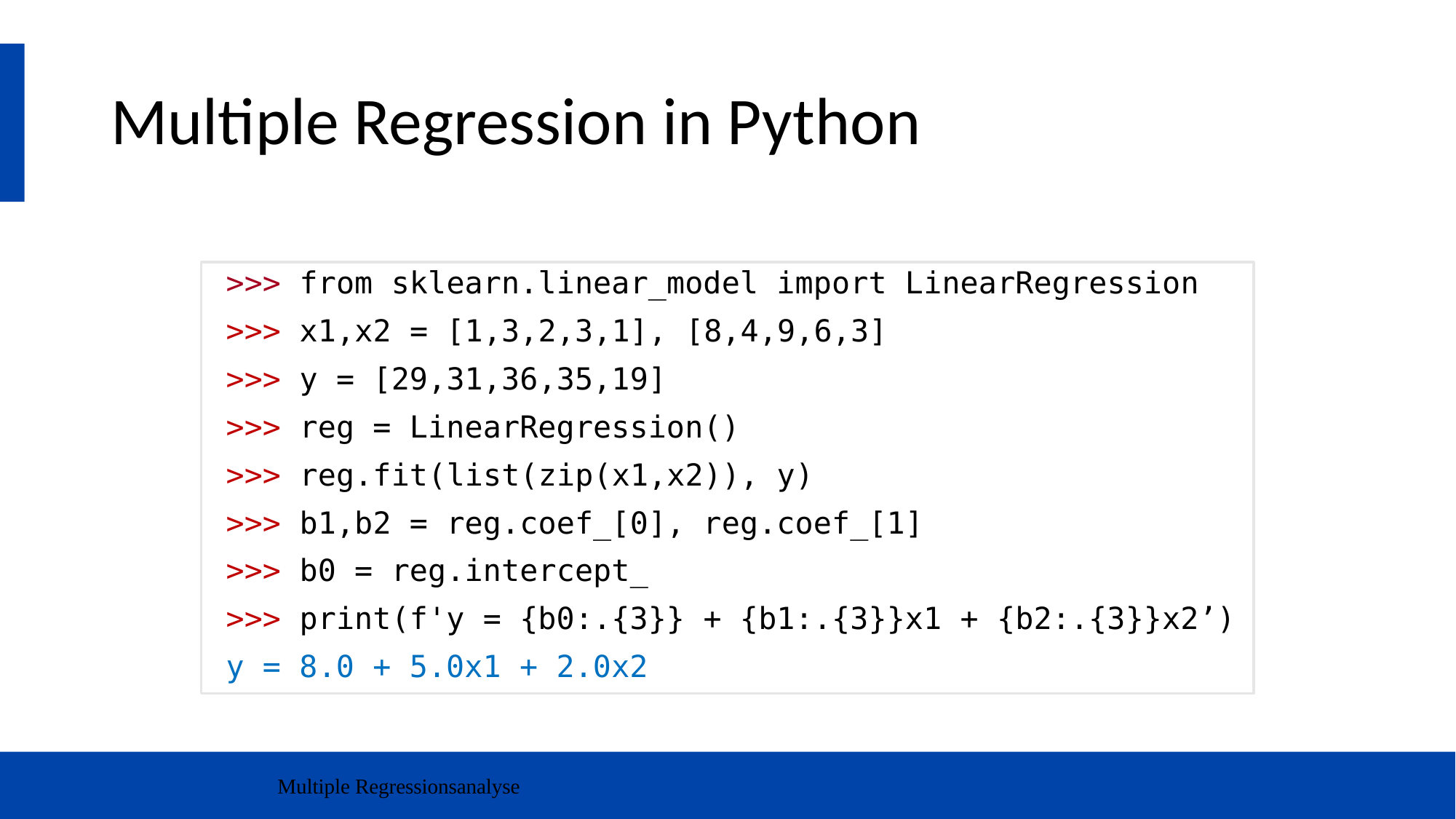

# Multiple Regression in Python

>>> from sklearn.linear_model import LinearRegression
>>> x1,x2 = [1,3,2,3,1], [8,4,9,6,3]
>>> y = [29,31,36,35,19]
>>> reg = LinearRegression()
>>> reg.fit(list(zip(x1,x2)), y)
>>> b1,b2 = reg.coef_[0], reg.coef_[1]
>>> b0 = reg.intercept_
>>> print(f'y = {b0:.{3}} + {b1:.{3}}x1 + {b2:.{3}}x2’)
y = 8.0 + 5.0x1 + 2.0x2
Multiple Regressionsanalyse